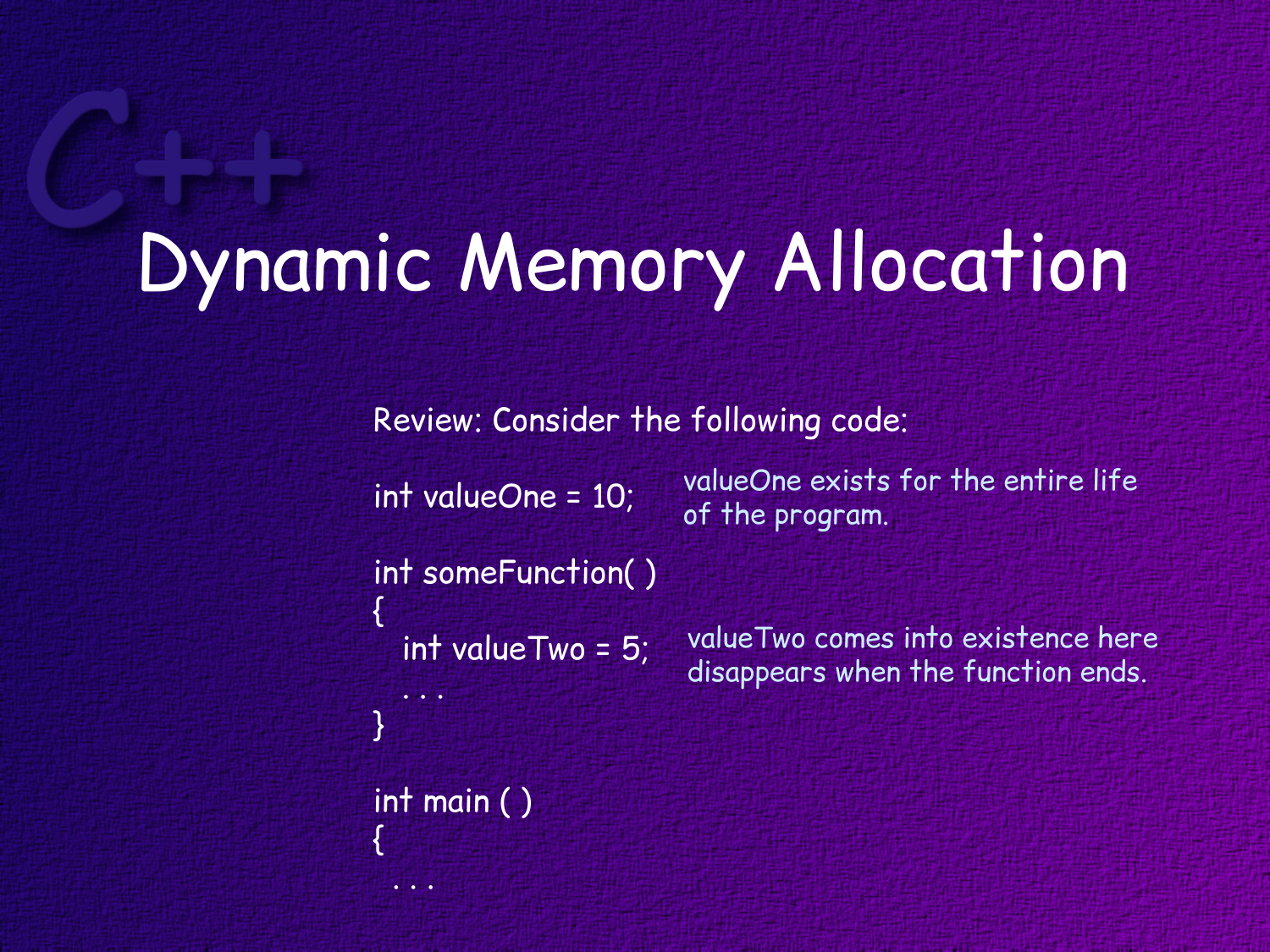

# Dynamic Memory Allocation
Review: Consider the following code:

int valueOne = 10;

int someFunction( )
{
   int valueTwo = 5;
   . . .
}

int main ( )
{
  . . .
valueOne exists for the entire life
of the program.
valueTwo comes into existence here
disappears when the function ends.